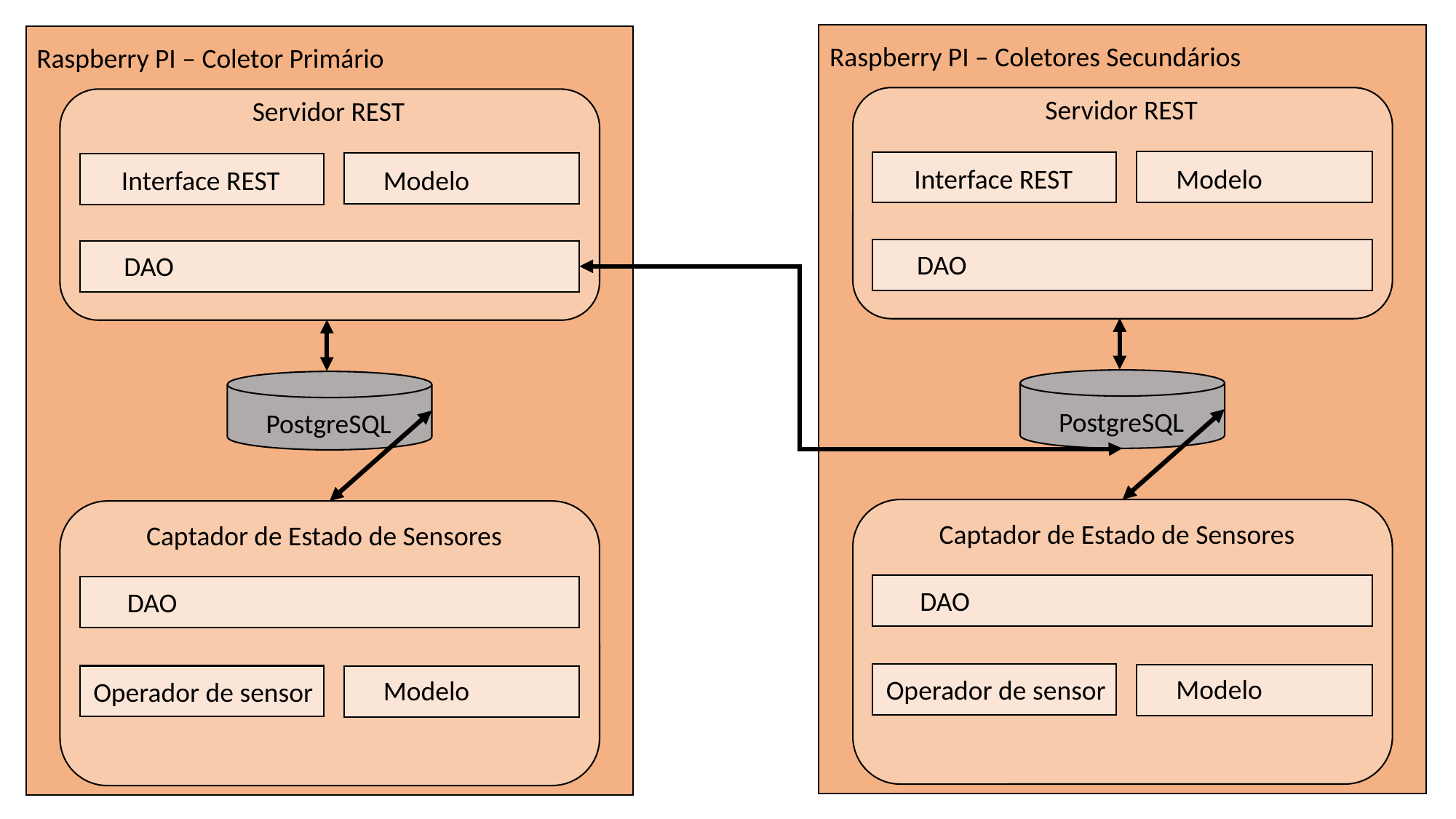

Raspberry PI – Coletores Secundários
Raspberry PI – Coletor Primário
Servidor REST

Servidor REST

Interface REST
Modelo
Interface REST
Modelo

DAO
DAO

PostgreSQL
PostgreSQL

Captador de Estado de Sensores
Captador de Estado de Sensores

DAO
DAO

Modelo

Operador de sensor
Modelo
Operador de sensor